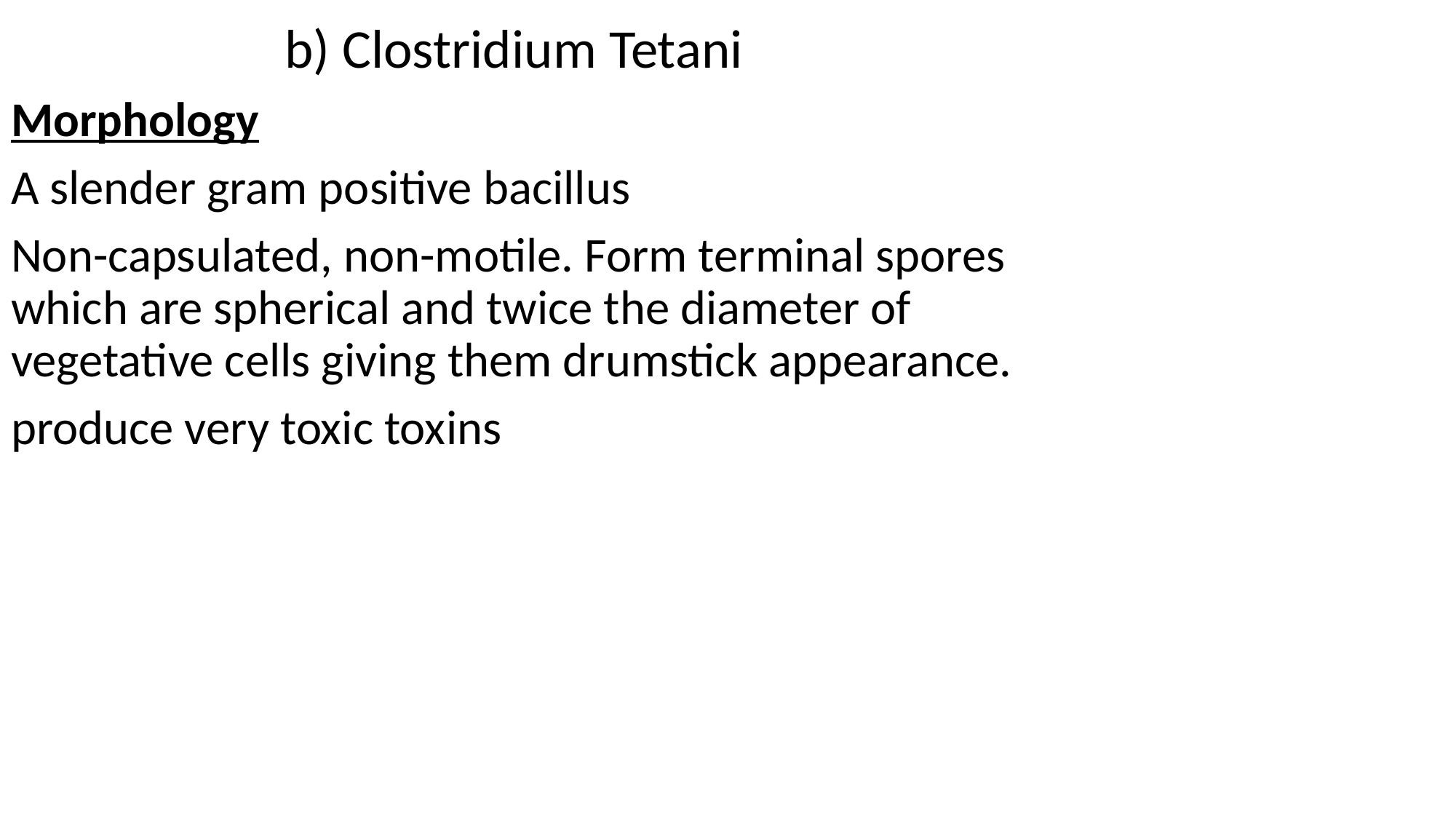

# b) Clostridium Tetani
Morphology
A slender gram positive bacillus
Non-capsulated, non-motile. Form terminal spores which are spherical and twice the diameter of vegetative cells giving them drumstick appearance.
produce very toxic toxins